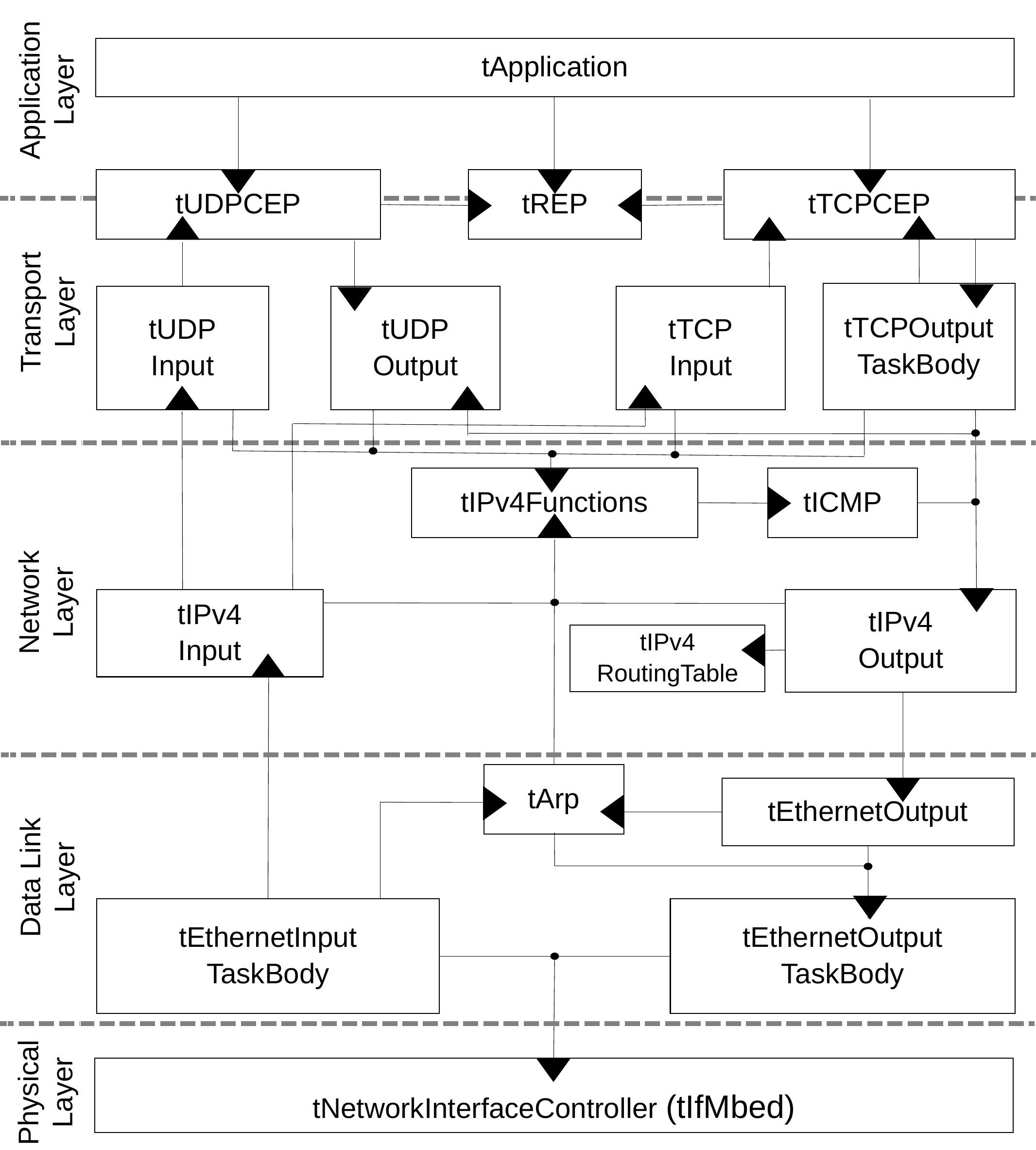

tApplication
Application
Layer

tUDPCEP
tREP
tTCPCEP

Transport
Layer
tTCPOutput
TaskBody

tUDP
Input
tTCP
Input
tUDP
Output

tIPv4Functions
tICMP

Network
Layer

tIPv4
Output
tIPv4
Input

tIPv4
RoutingTable

tArp
tEthernetOutput

Data Link
Layer

tEthernetInput
TaskBody
tEthernetOutput
TaskBody

Physical
Layer
tNetworkInterfaceController (tIfMbed)